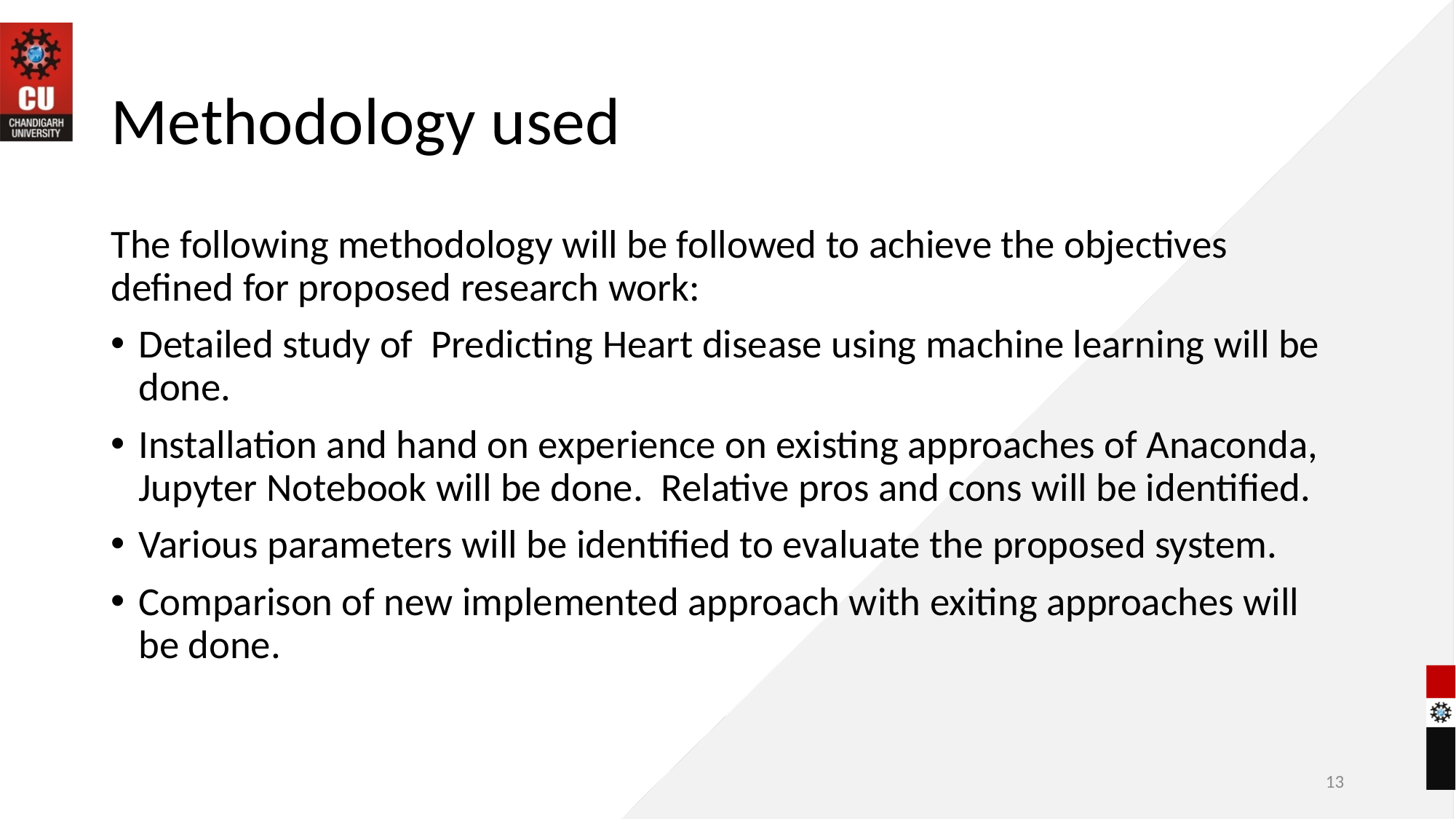

# Methodology used
The following methodology will be followed to achieve the objectives defined for proposed research work:
Detailed study of  Predicting Heart disease using machine learning will be done.
Installation and hand on experience on existing approaches of Anaconda, Jupyter Notebook will be done.  Relative pros and cons will be identified.
Various parameters will be identified to evaluate the proposed system.
Comparison of new implemented approach with exiting approaches will be done.

13